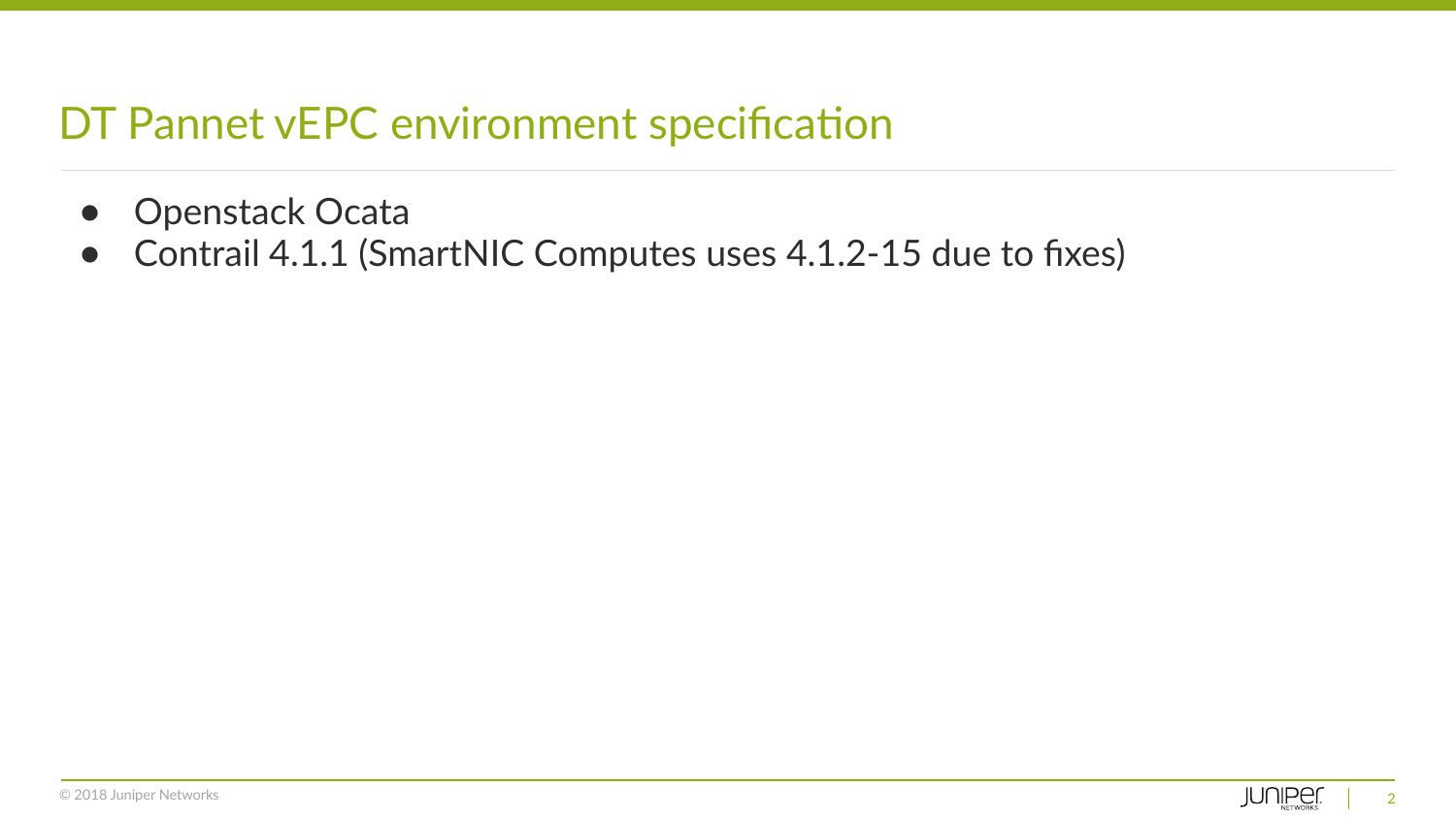

# DT Pannet vEPC environment specification
Openstack Ocata
Contrail 4.1.1 (SmartNIC Computes uses 4.1.2-15 due to fixes)
2